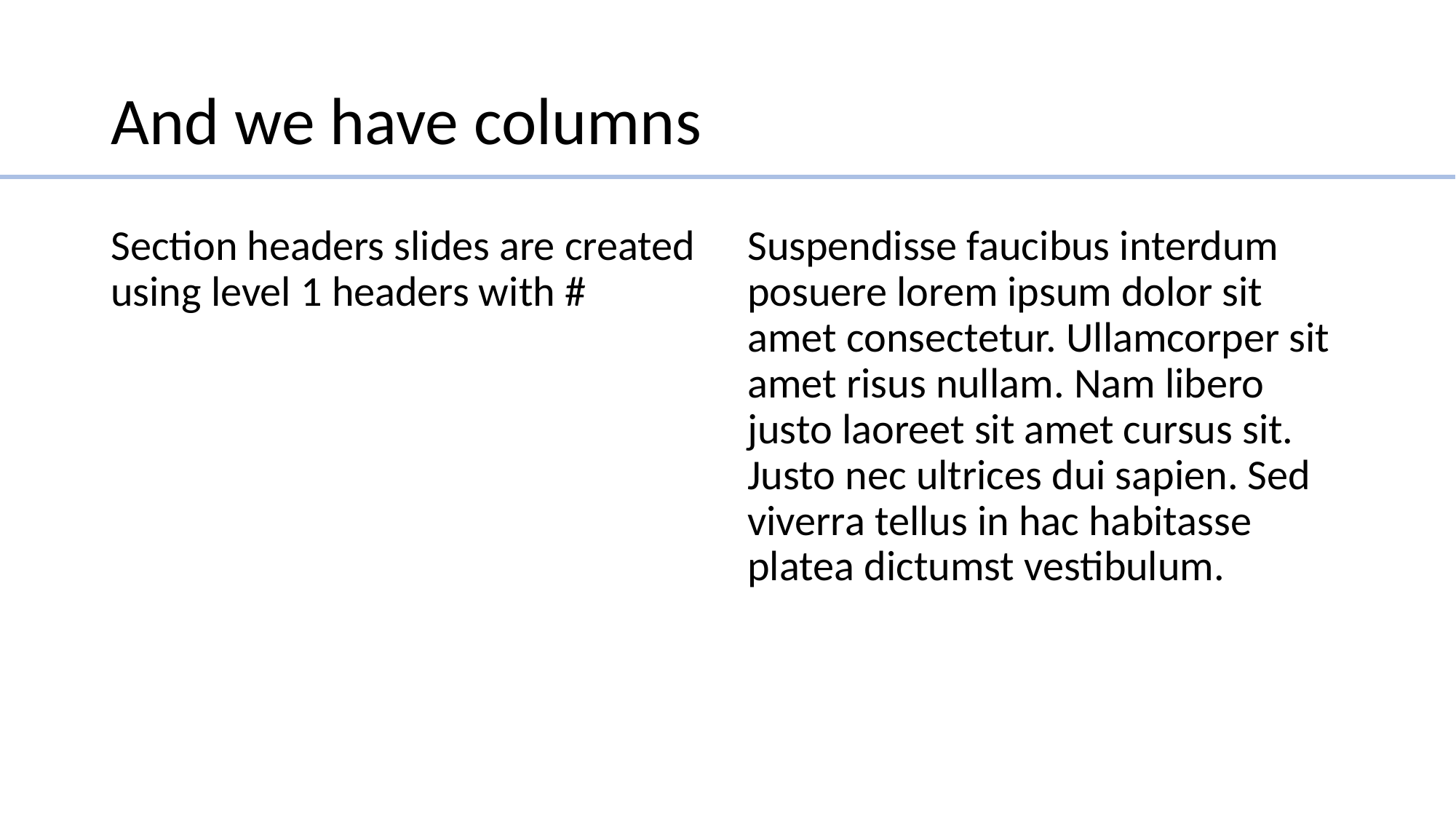

# And we have columns
Section headers slides are created using level 1 headers with #
Suspendisse faucibus interdum posuere lorem ipsum dolor sit amet consectetur. Ullamcorper sit amet risus nullam. Nam libero justo laoreet sit amet cursus sit. Justo nec ultrices dui sapien. Sed viverra tellus in hac habitasse platea dictumst vestibulum.